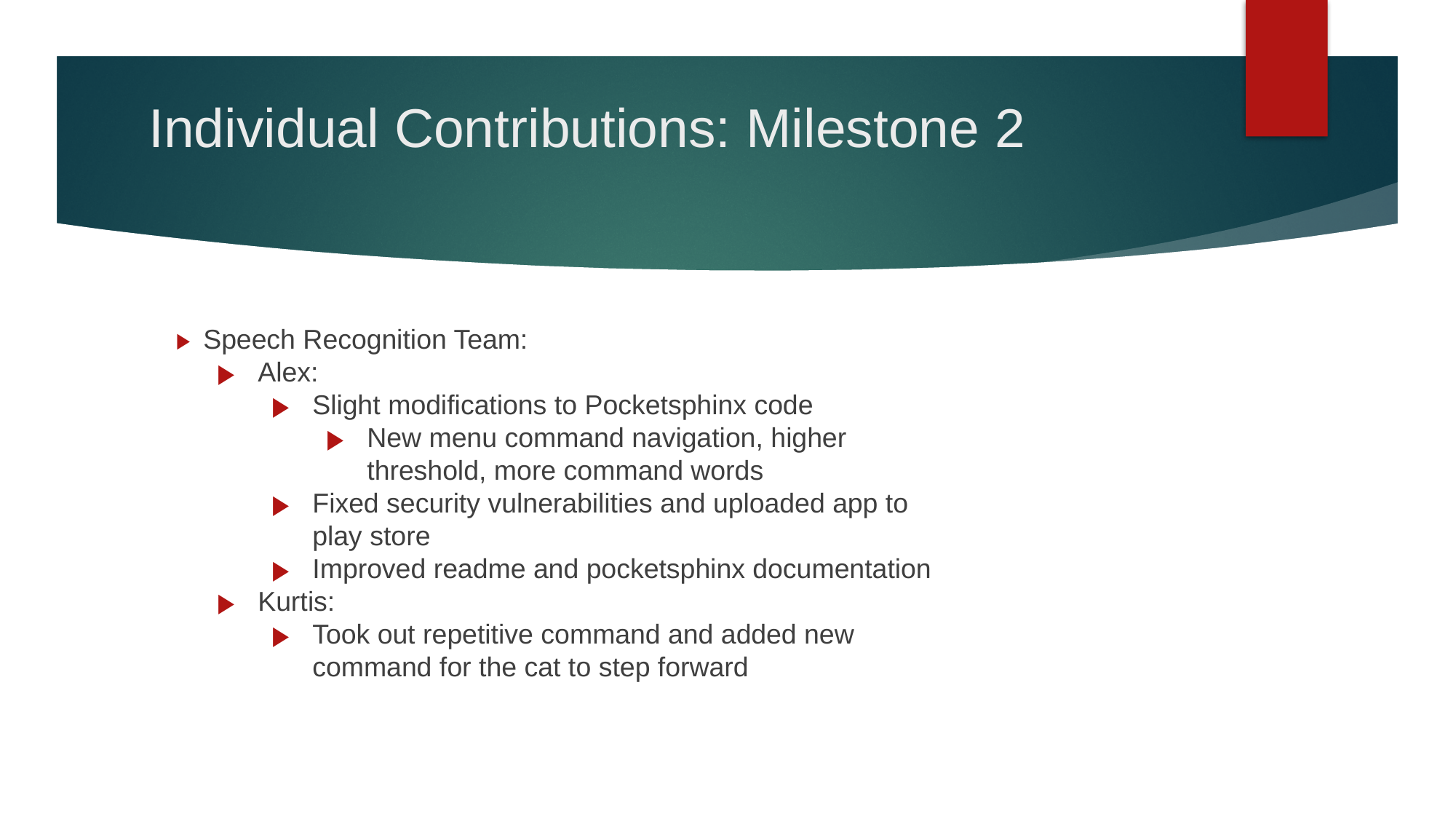

# Individual Contributions: Milestone 2

Speech Recognition Team:
Alex:
Slight modifications to Pocketsphinx code
New menu command navigation, higher threshold, more command words
Fixed security vulnerabilities and uploaded app to play store
Improved readme and pocketsphinx documentation
Kurtis:
Took out repetitive command and added new command for the cat to step forward